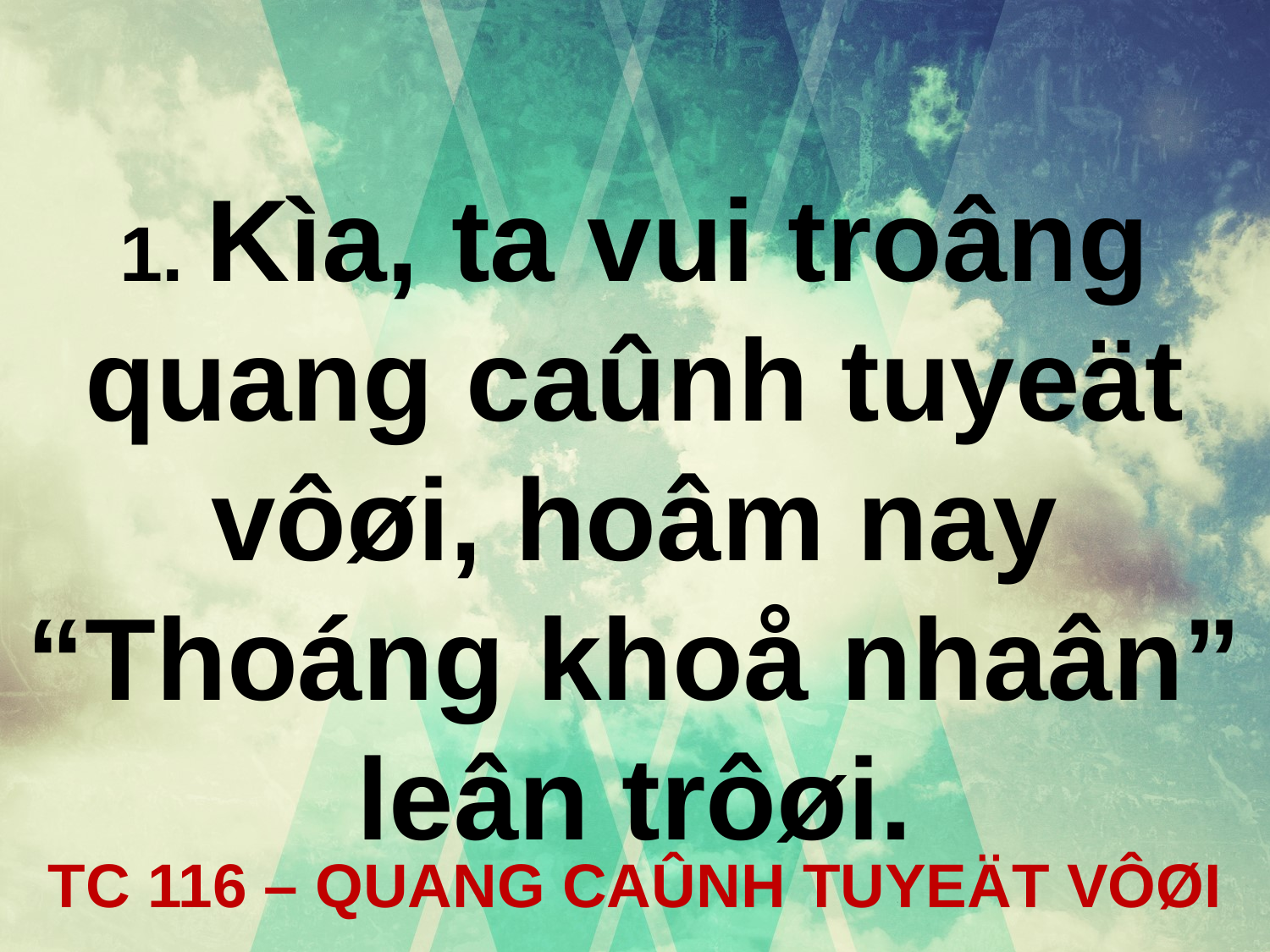

1. Kìa, ta vui troâng quang caûnh tuyeät vôøi, hoâm nay “Thoáng khoå nhaân” leân trôøi.
TC 116 – QUANG CAÛNH TUYEÄT VÔØI